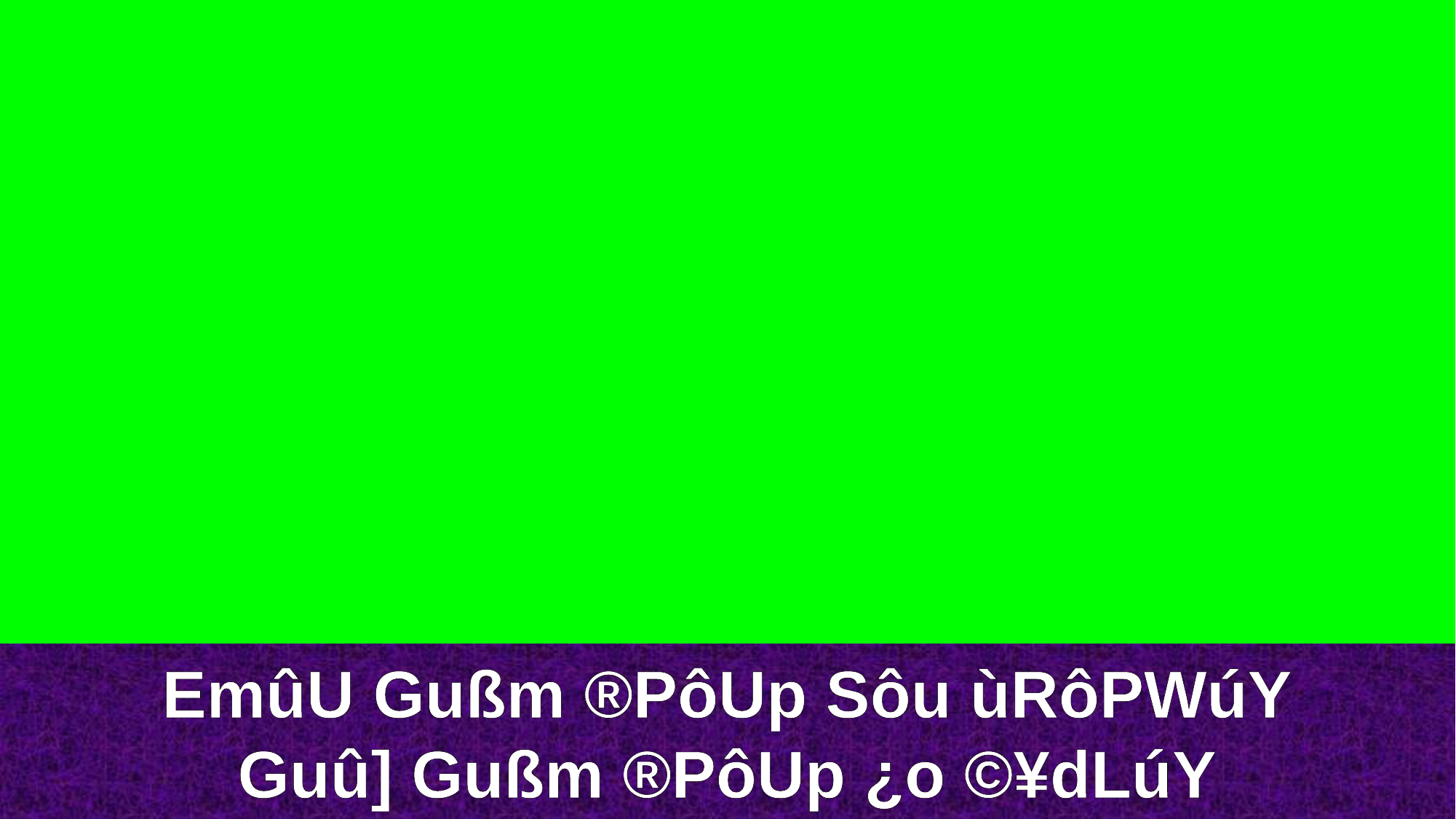

EmûU Gußm ®PôUp Sôu ùRôPWúY
Guû] Gußm ®PôUp ¿o ©¥dLúY